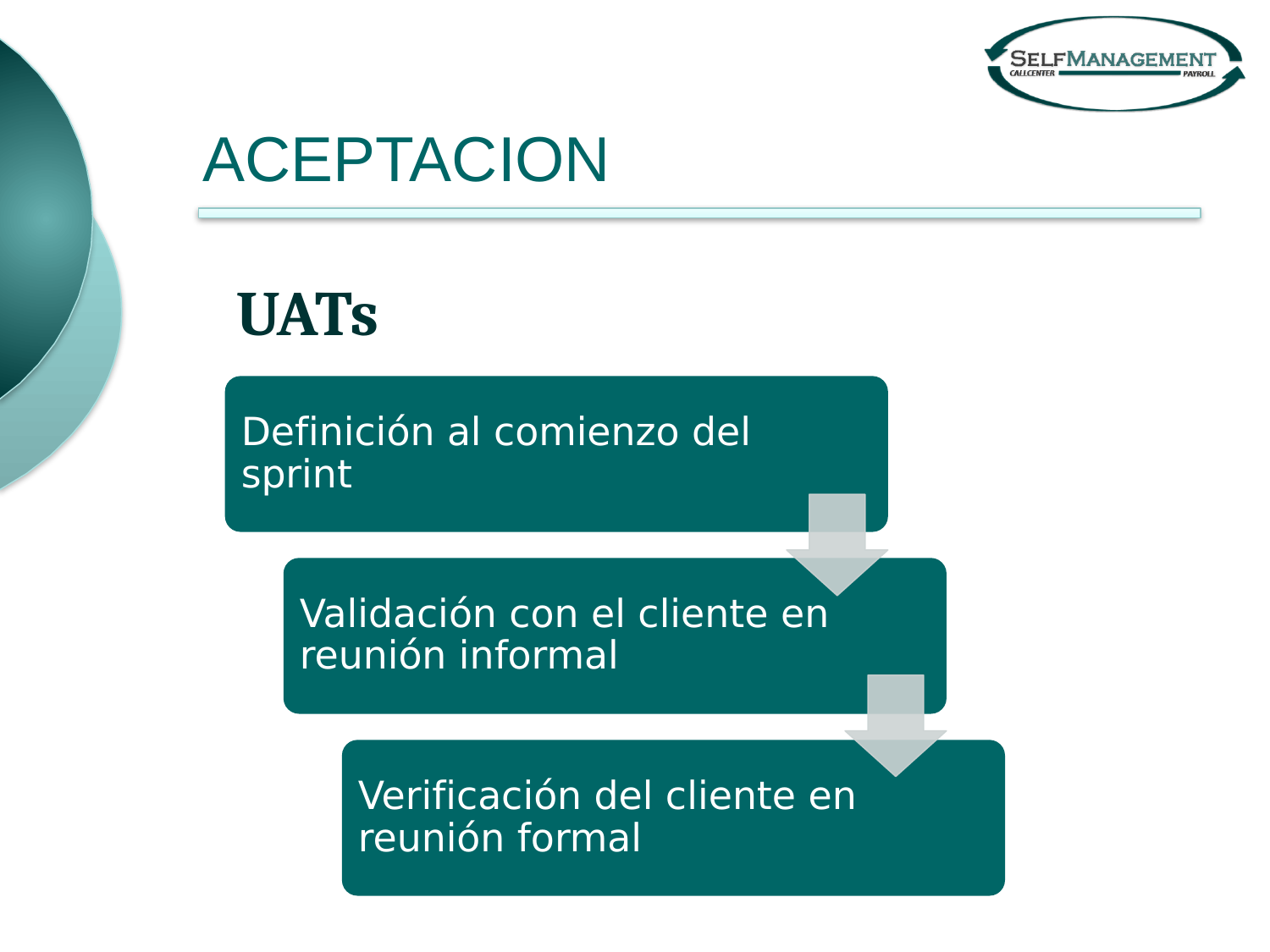

# ACEPTACION
UATs
Definición al comienzo del sprint
Validación con el cliente en reunión informal
Verificación del cliente en reunión formal